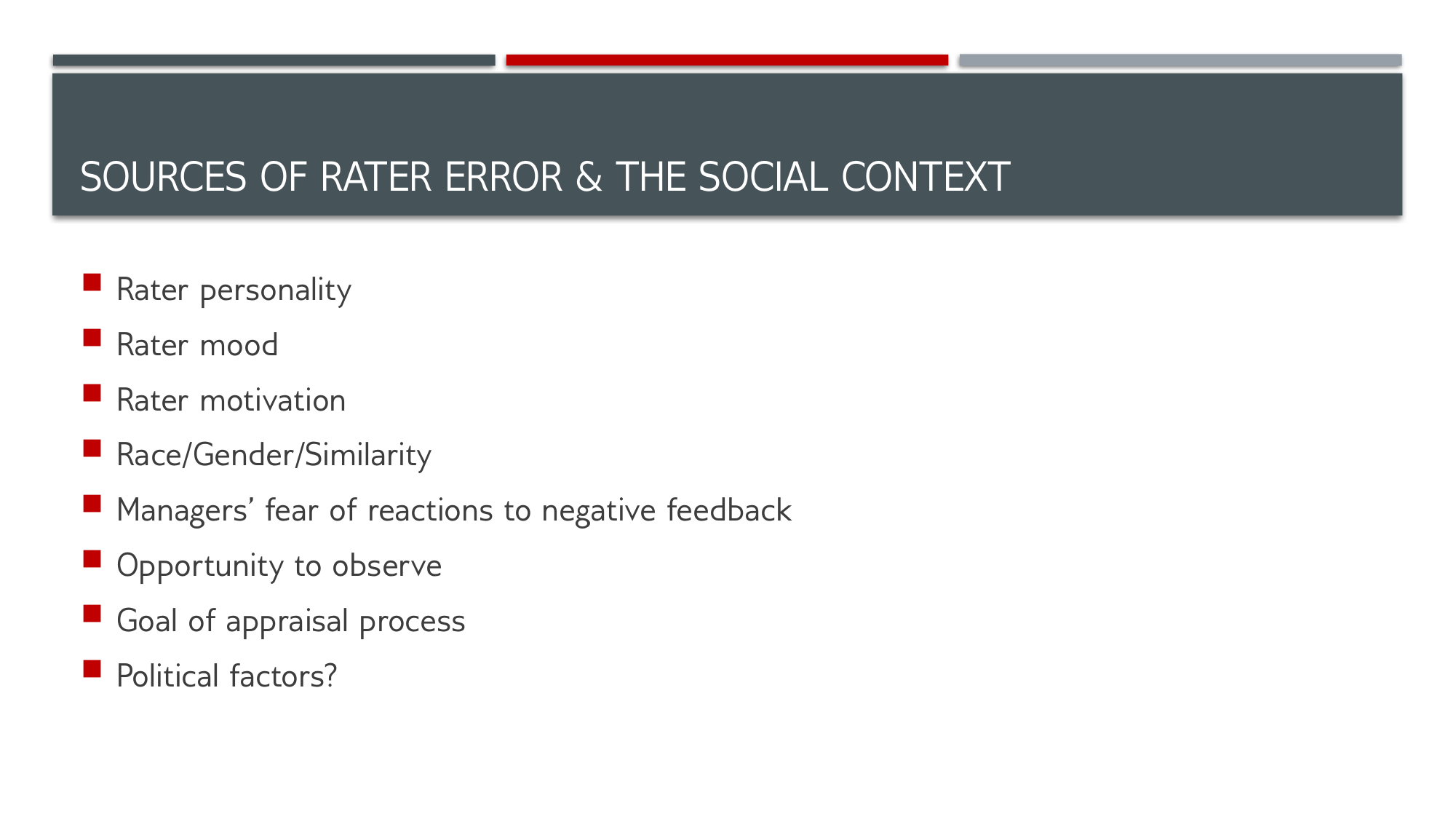

# Sources of Rater Error & The Social Context
Rater personality
Rater mood
Rater motivation
Race/Gender/Similarity
Managers’ fear of reactions to negative feedback
Opportunity to observe
Goal of appraisal process
Political factors?